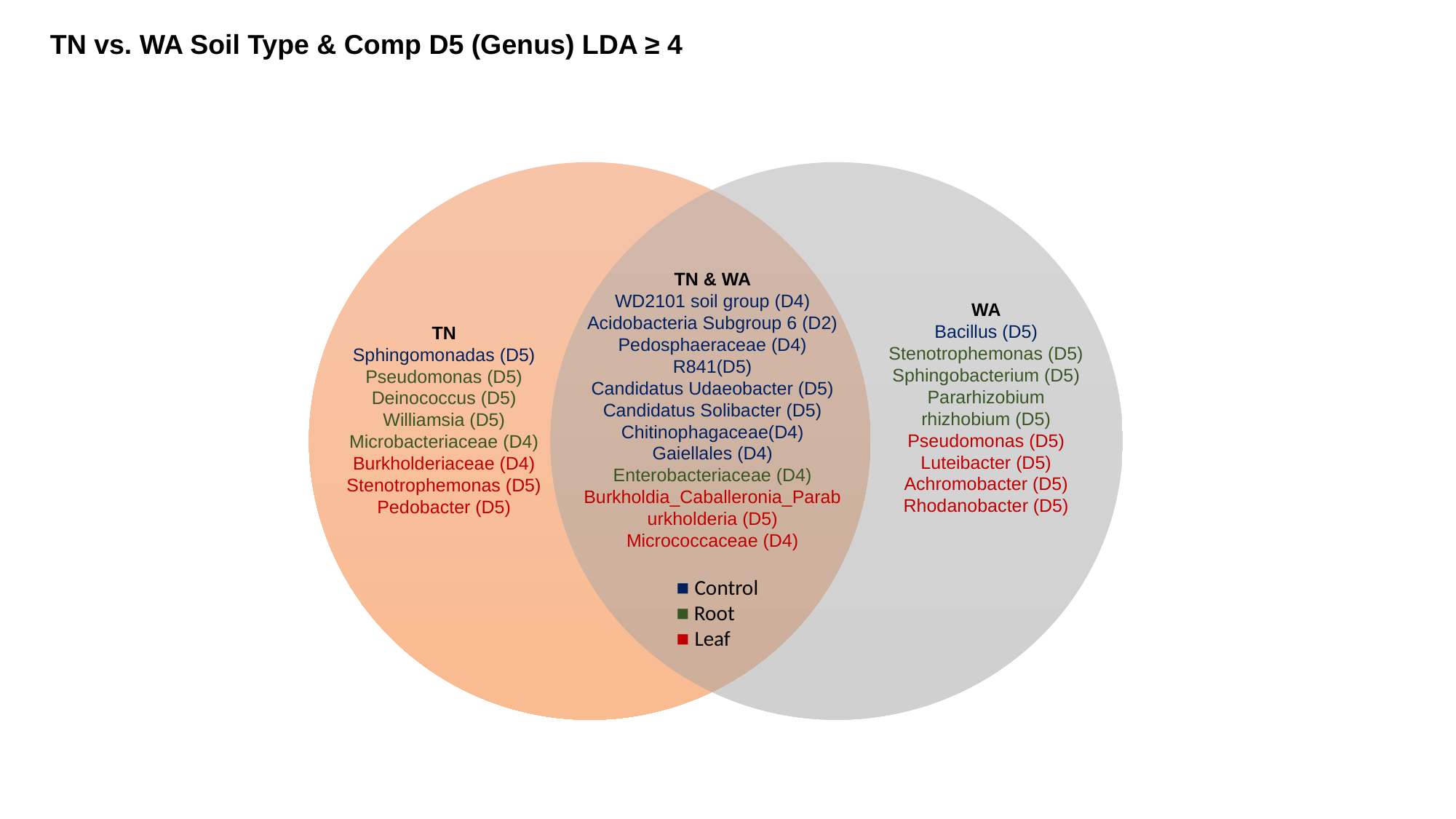

TN & WA
WD2101 soil group (D4)
Acidobacteria Subgroup 6 (D2)
Pedosphaeraceae (D4)
R841(D5)
Candidatus Udaeobacter (D5)
Candidatus Solibacter (D5)
Chitinophagaceae(D4)
Gaiellales (D4)
Enterobacteriaceae (D4)
Burkholdia_Caballeronia_Paraburkholderia (D5)
Micrococcaceae (D4)

WA
Bacillus (D5)
Stenotrophemonas (D5)
Sphingobacterium (D5)
Pararhizobium rhizhobium (D5)
Pseudomonas (D5)
Luteibacter (D5)
Achromobacter (D5)
Rhodanobacter (D5)

TN
Sphingomonadas (D5)
Pseudomonas (D5)
Deinococcus (D5)
Williamsia (D5)
Microbacteriaceae (D4)
Burkholderiaceae (D4)
Stenotrophemonas (D5)
Pedobacter (D5)

■ Control
■ Root
■ Leaf
TN vs. WA Soil Type & Comp D5 (Genus) LDA ≥ 4